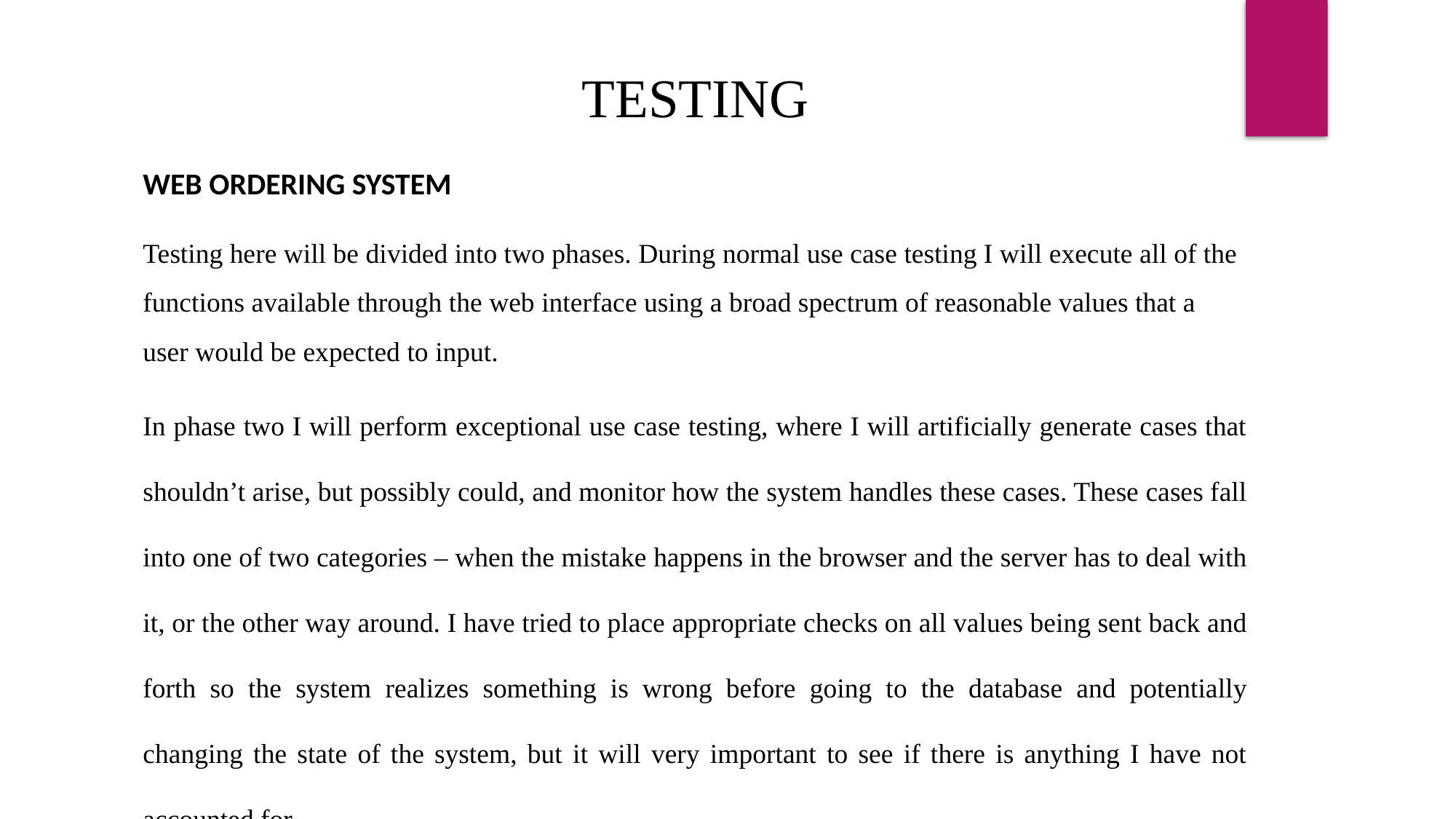

TESTING
WEB ORDERING SYSTEM
Testing here will be divided into two phases. During normal use case testing I will execute all of the functions available through the web interface using a broad spectrum of reasonable values that a user would be expected to input.
In phase two I will perform exceptional use case testing, where I will artificially generate cases that shouldn’t arise, but possibly could, and monitor how the system handles these cases. These cases fall into one of two categories – when the mistake happens in the browser and the server has to deal with it, or the other way around. I have tried to place appropriate checks on all values being sent back and forth so the system realizes something is wrong before going to the database and potentially changing the state of the system, but it will very important to see if there is anything I have not accounted for.